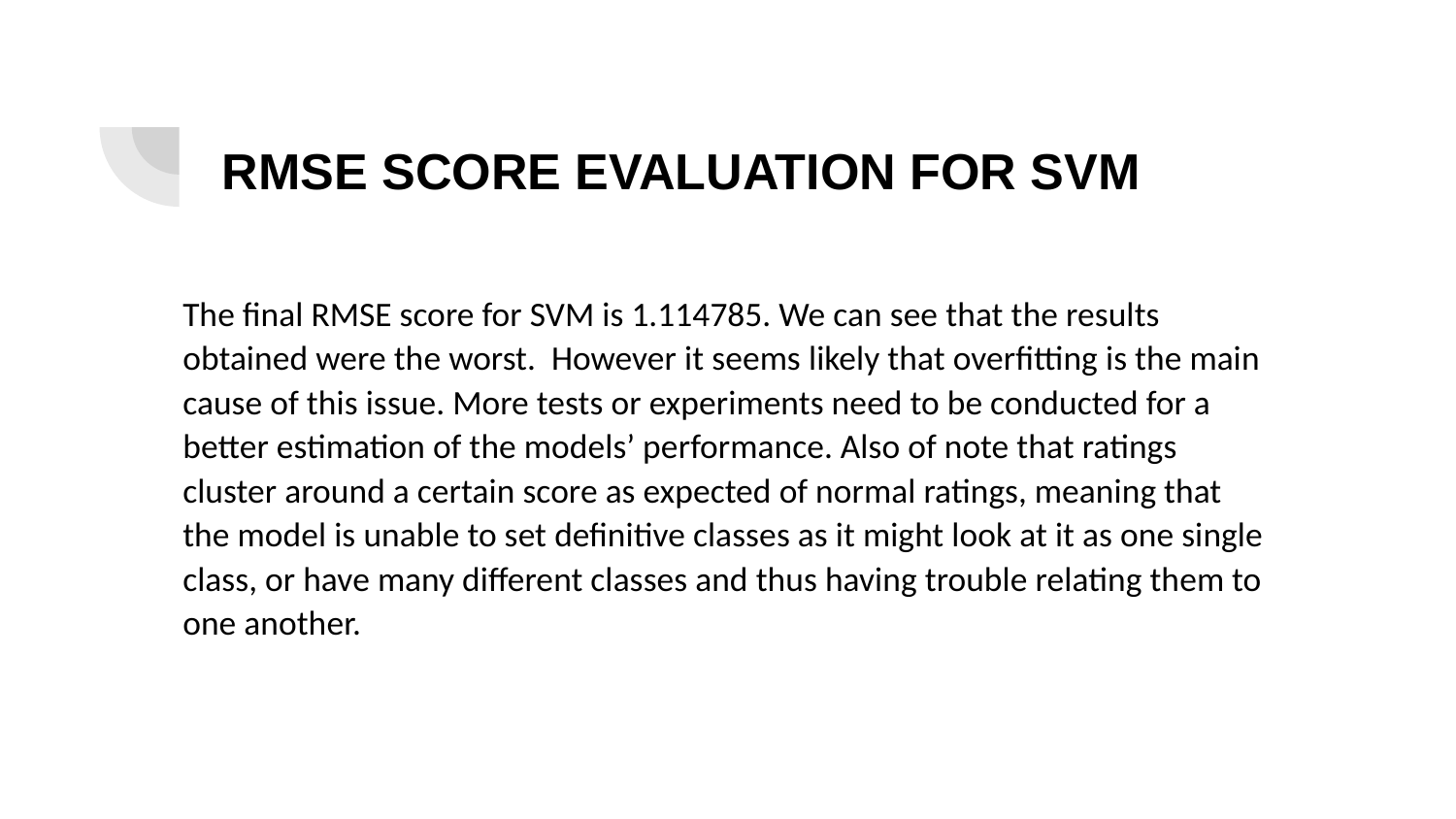

# RMSE SCORE EVALUATION FOR SVM
The final RMSE score for SVM is 1.114785. We can see that the results obtained were the worst.  However it seems likely that overfitting is the main cause of this issue. More tests or experiments need to be conducted for a better estimation of the models’ performance. Also of note that ratings cluster around a certain score as expected of normal ratings, meaning that the model is unable to set definitive classes as it might look at it as one single class, or have many different classes and thus having trouble relating them to one another.